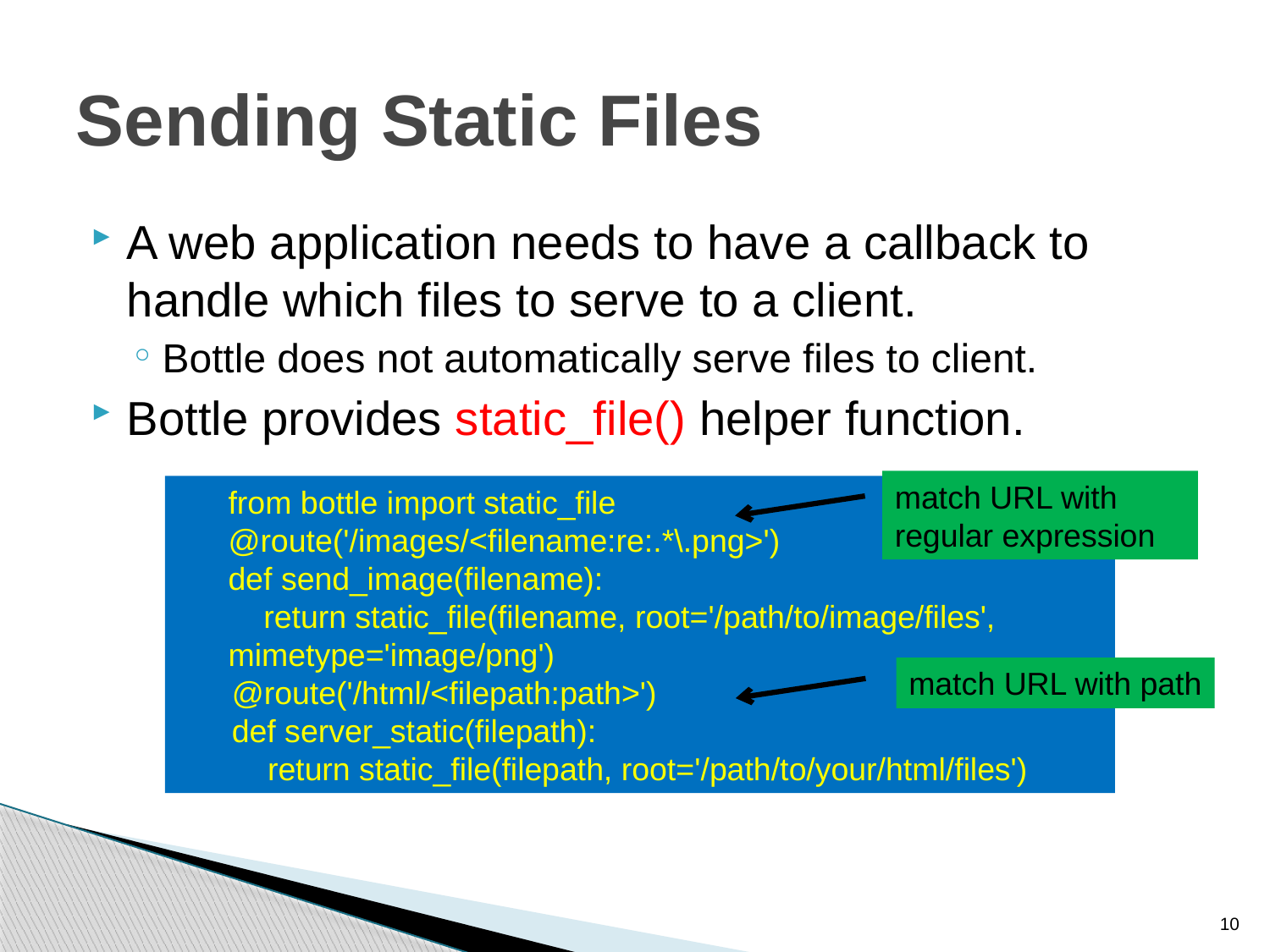

# Sending Static Files
A web application needs to have a callback to handle which files to serve to a client.
Bottle does not automatically serve files to client.
Bottle provides static_file() helper function.

match URL with regular expression
from bottle import static_file
@route('/images/<filename:re:.*\.png>')
def send_image(filename):
    return static_file(filename, root='/path/to/image/files', mimetype='image/png')
@route('/html/<filepath:path>')
def server_static(filepath):
    return static_file(filepath, root='/path/to/your/html/files')
match URL with path
10